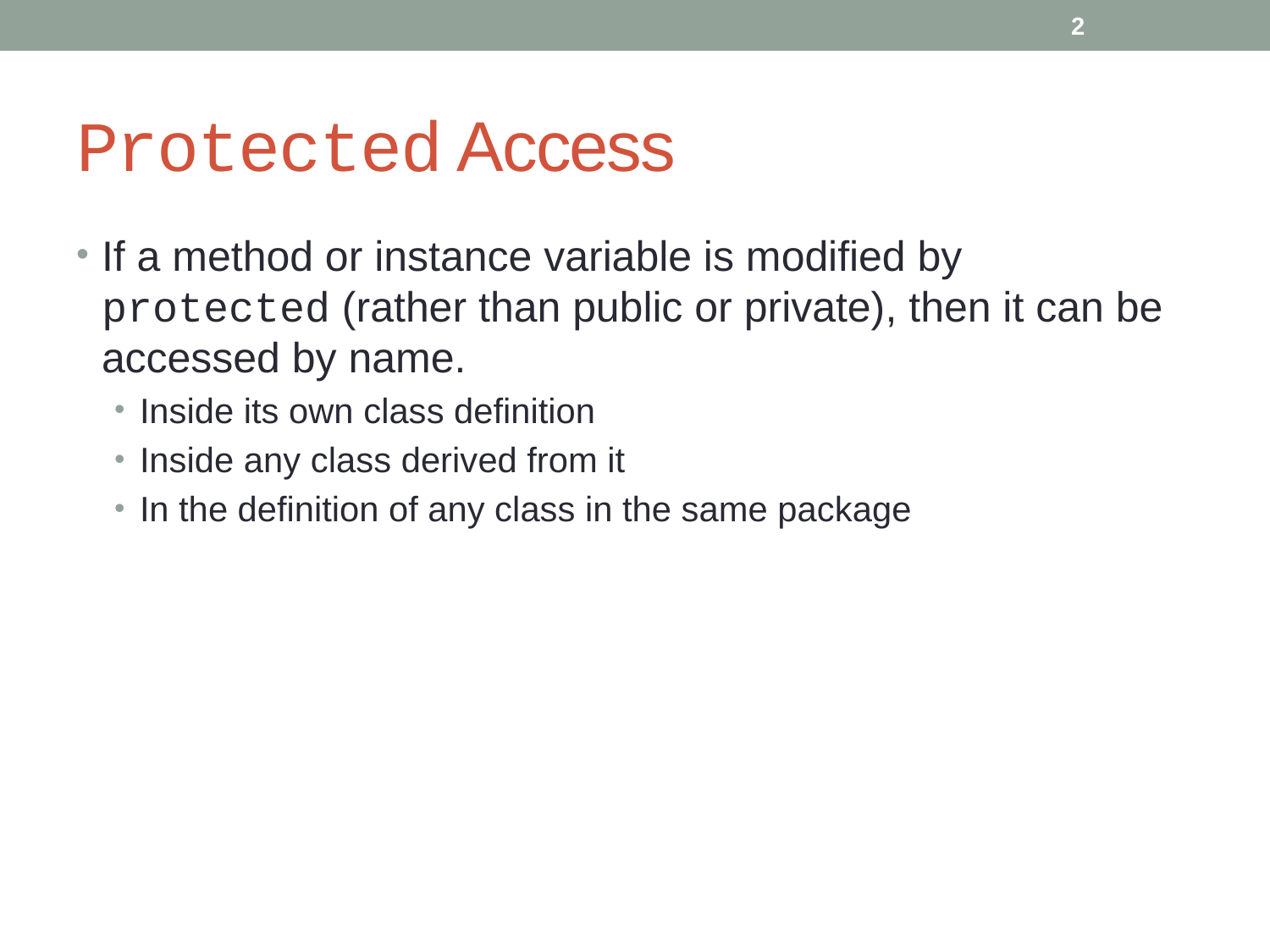

2
# Protected Access
If a method or instance variable is modified by protected (rather than public or private), then it can be accessed by name.
Inside its own class definition
Inside any class derived from it
In the definition of any class in the same package